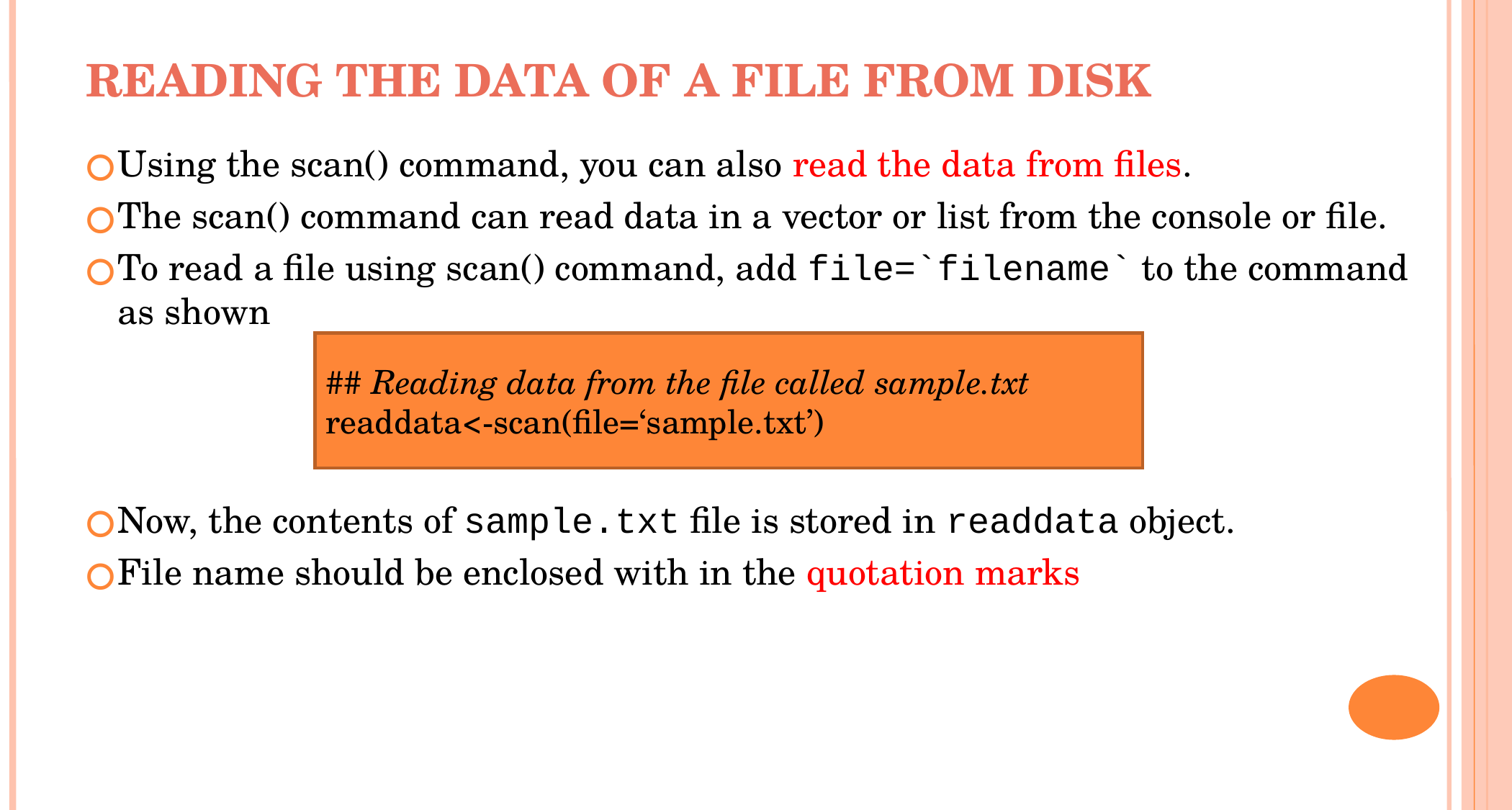

READING THE DATA OF A FILE FROM DISK
Using the scan() command, you can also read the data from files.
The scan() command can read data in a vector or list from the console or file.
To read a file using scan() command, add file=`filename` to the command as shown

Now, the contents of sample.txt file is stored in readdata object.
File name should be enclosed with in the quotation marks
## Reading data from the file called sample.txt
readdata<-scan(file=‘sample.txt’)